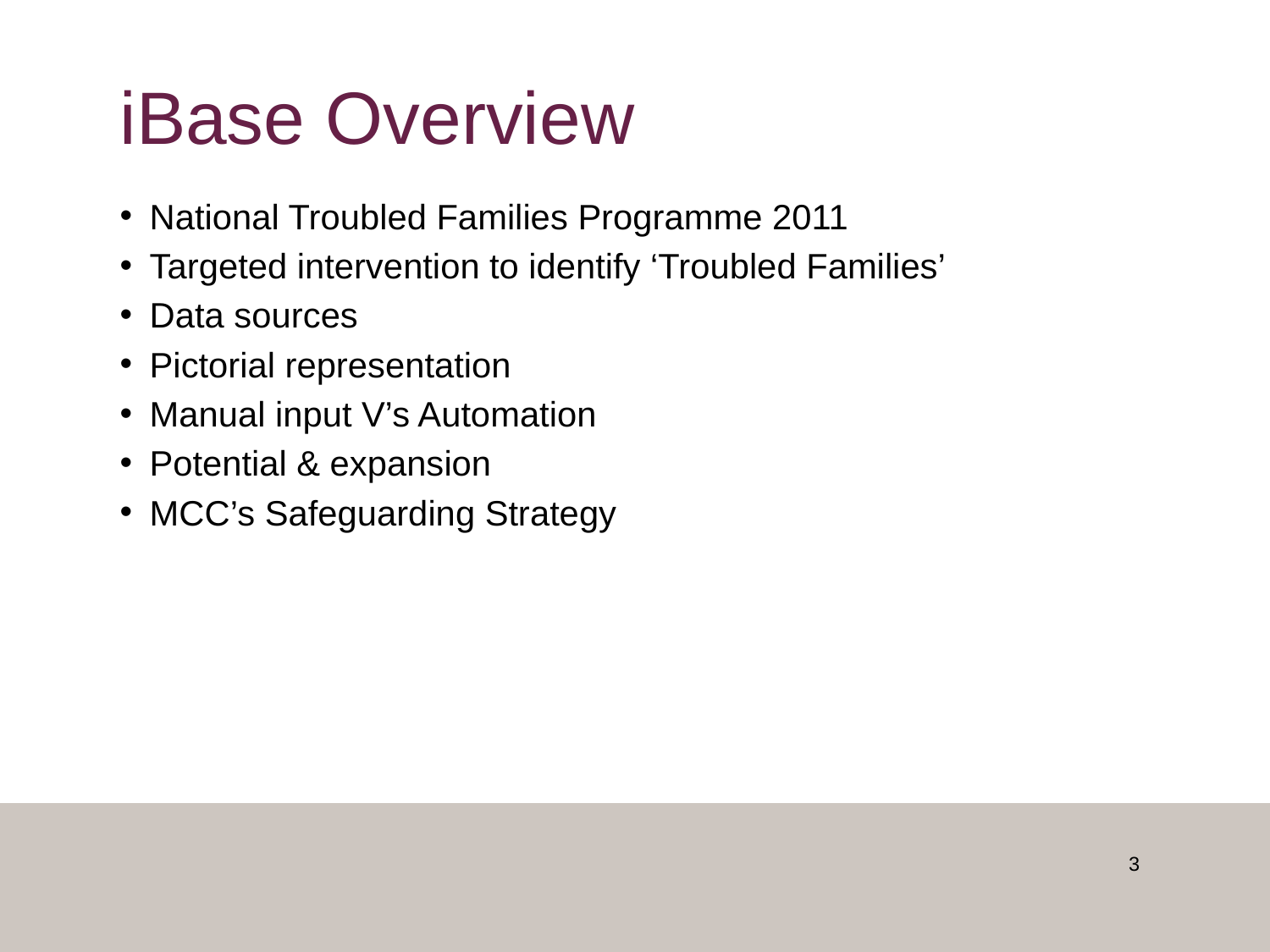

# iBase Overview
National Troubled Families Programme 2011
Targeted intervention to identify ‘Troubled Families’
Data sources
Pictorial representation
Manual input V’s Automation
Potential & expansion
MCC’s Safeguarding Strategy

3